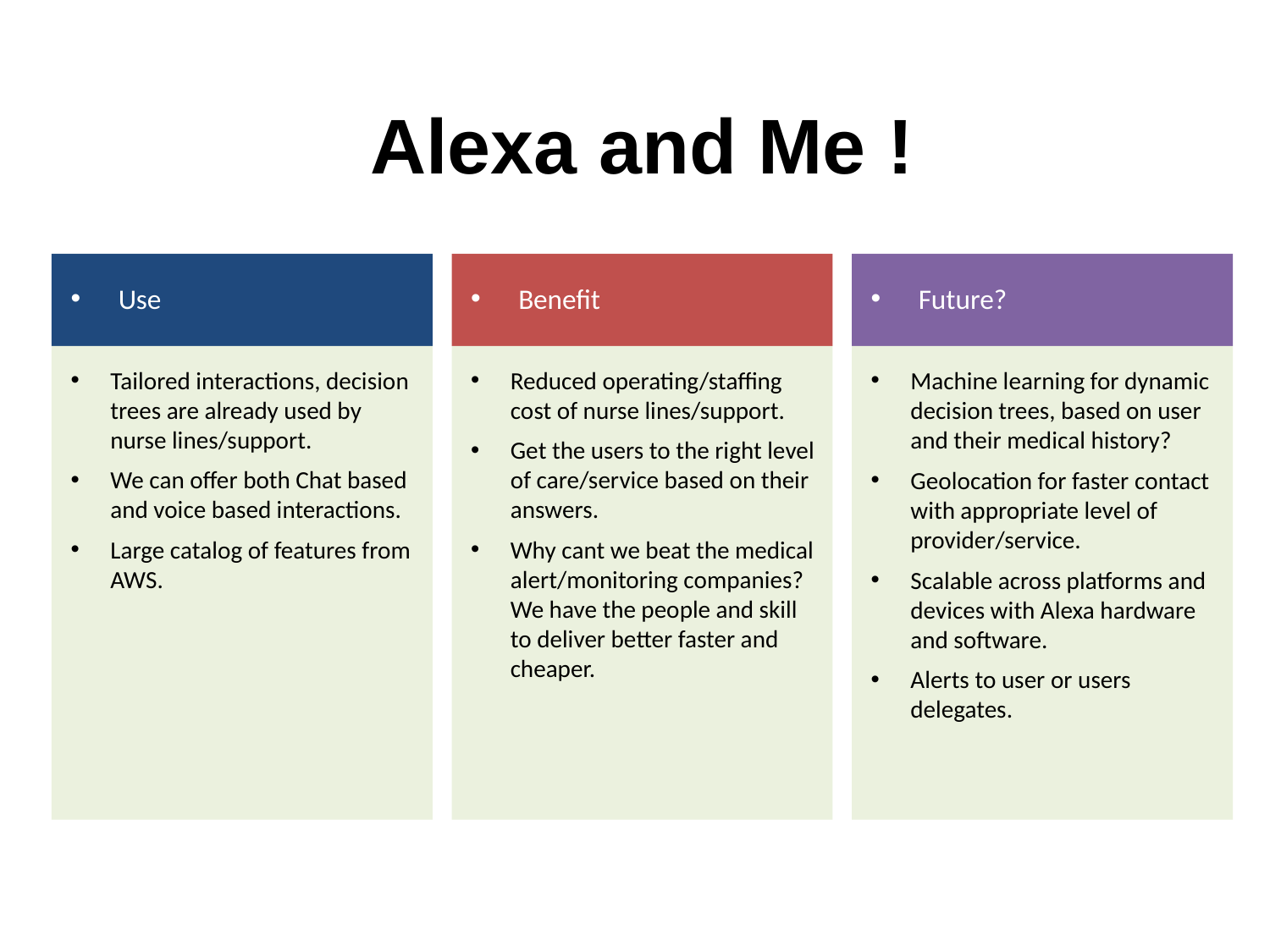

# Alexa and Me !
Use
Benefit
Future?
Tailored interactions, decision trees are already used by nurse lines/support.
We can offer both Chat based and voice based interactions.
Large catalog of features from AWS.
Reduced operating/staffing cost of nurse lines/support.
Get the users to the right level of care/service based on their answers.
Why cant we beat the medical alert/monitoring companies?  We have the people and skill to deliver better faster and cheaper.
Machine learning for dynamic decision trees, based on user and their medical history?
Geolocation for faster contact with appropriate level of provider/service.
Scalable across platforms and devices with Alexa hardware and software.
Alerts to user or users delegates.